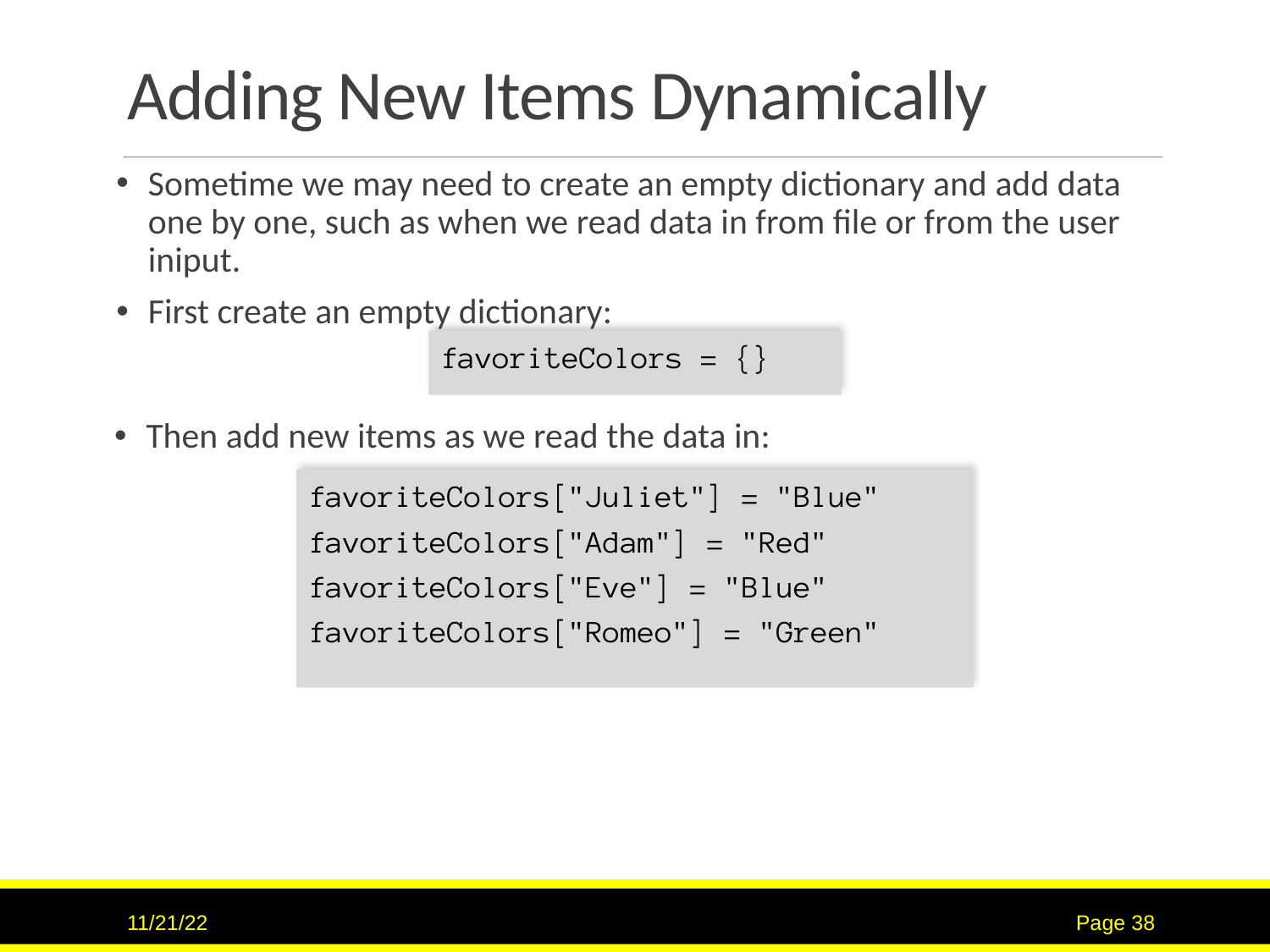

# Adding New Items Dynamically
Sometime we may need to create an empty dictionary and add data one by one, such as when we read data in from file or from the user iniput.
First create an empty dictionary:

favoriteColors = {}
Then add new items as we read the data in:

favoriteColors["Juliet"] = "Blue"
favoriteColors["Adam"] = "Red"
favoriteColors["Eve"] = "Blue"
favoriteColors["Romeo"] = "Green"
11/21/22
Page 38